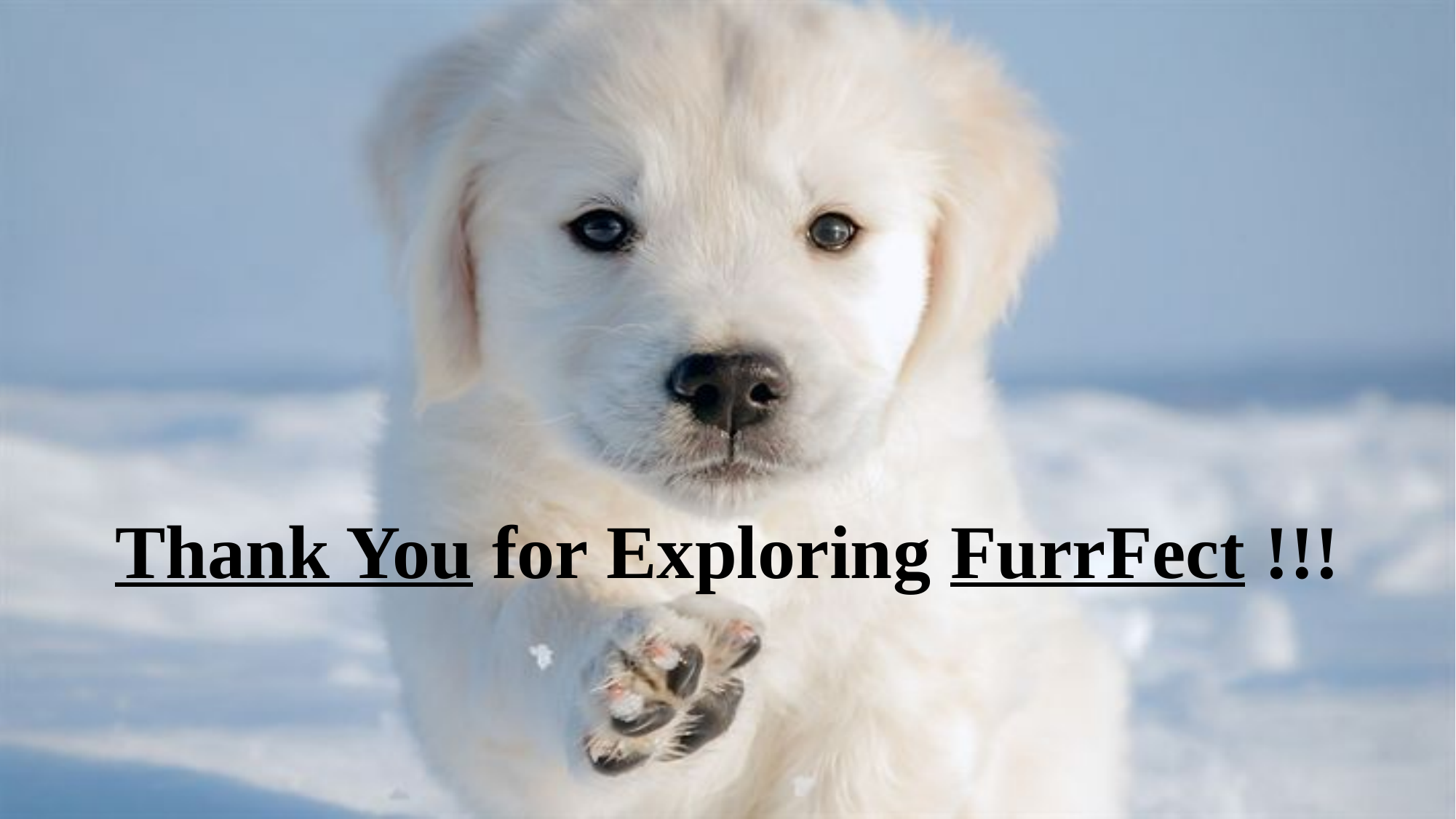

# Thank You for Exploring FurrFect !!!